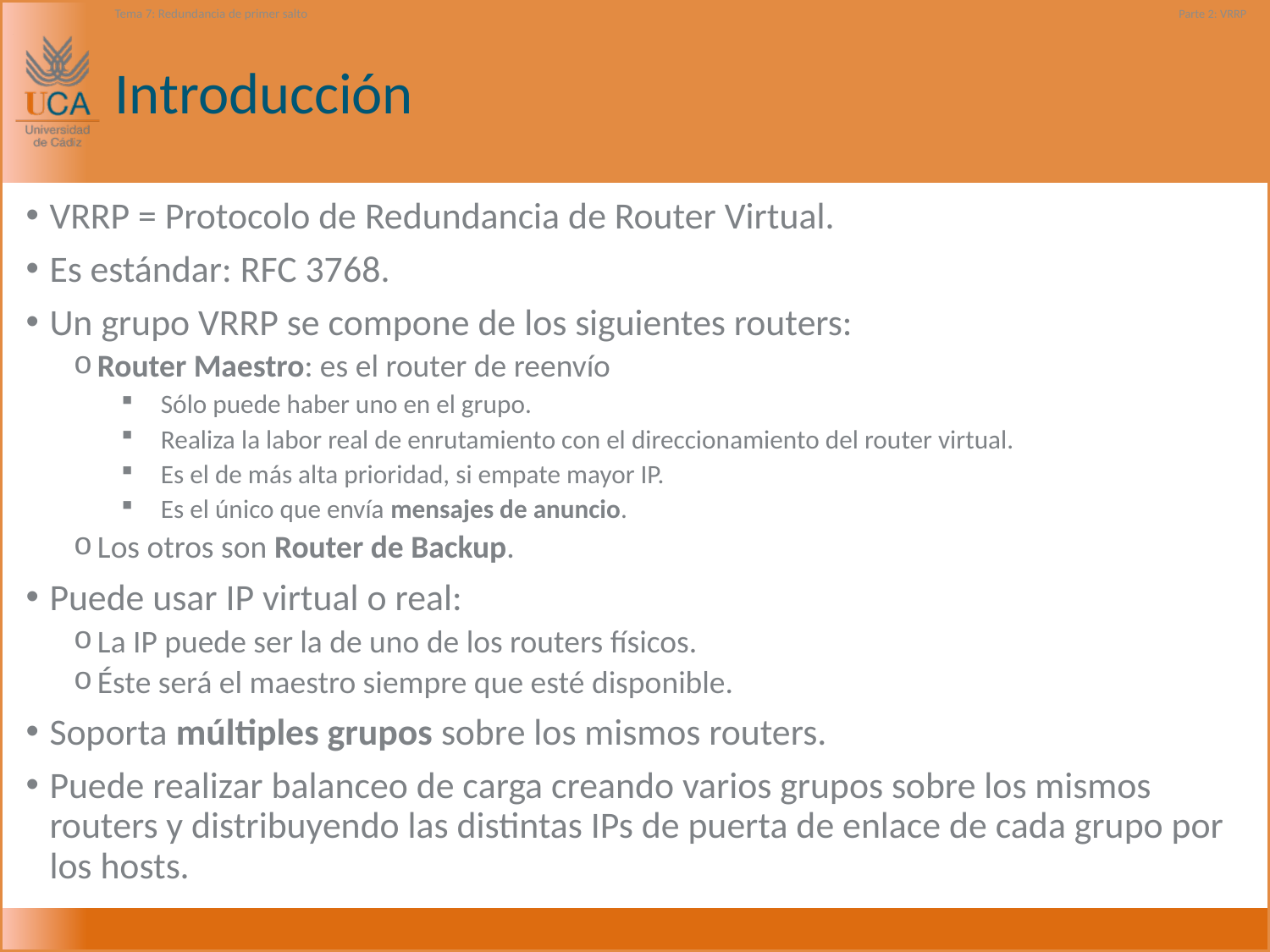

Tema 7: Redundancia de primer salto
Parte 2: VRRP
# Introducción
VRRP = Protocolo de Redundancia de Router Virtual.
Es estándar: RFC 3768.
Un grupo VRRP se compone de los siguientes routers:
Router Maestro: es el router de reenvío
Sólo puede haber uno en el grupo.
Realiza la labor real de enrutamiento con el direccionamiento del router virtual.
Es el de más alta prioridad, si empate mayor IP.
Es el único que envía mensajes de anuncio.
Los otros son Router de Backup.
Puede usar IP virtual o real:
La IP puede ser la de uno de los routers físicos.
Éste será el maestro siempre que esté disponible.
Soporta múltiples grupos sobre los mismos routers.
Puede realizar balanceo de carga creando varios grupos sobre los mismos routers y distribuyendo las distintas IPs de puerta de enlace de cada grupo por los hosts.